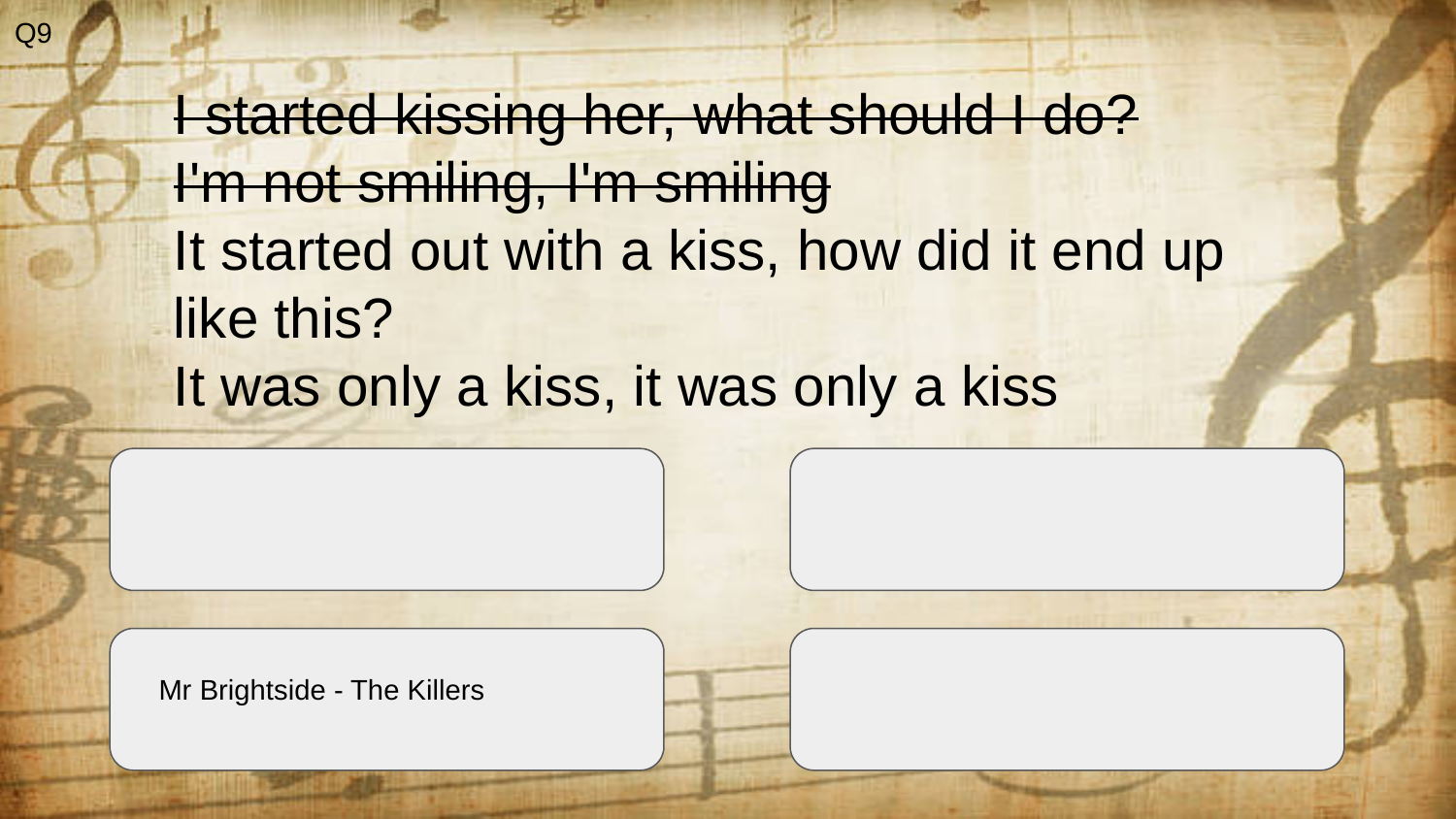

Q9
I started kissing her, what should I do?
I'm not smiling, I'm smiling
It started out with a kiss, how did it end up like this?
It was only a kiss, it was only a kiss

Mr Brightside - The Killers